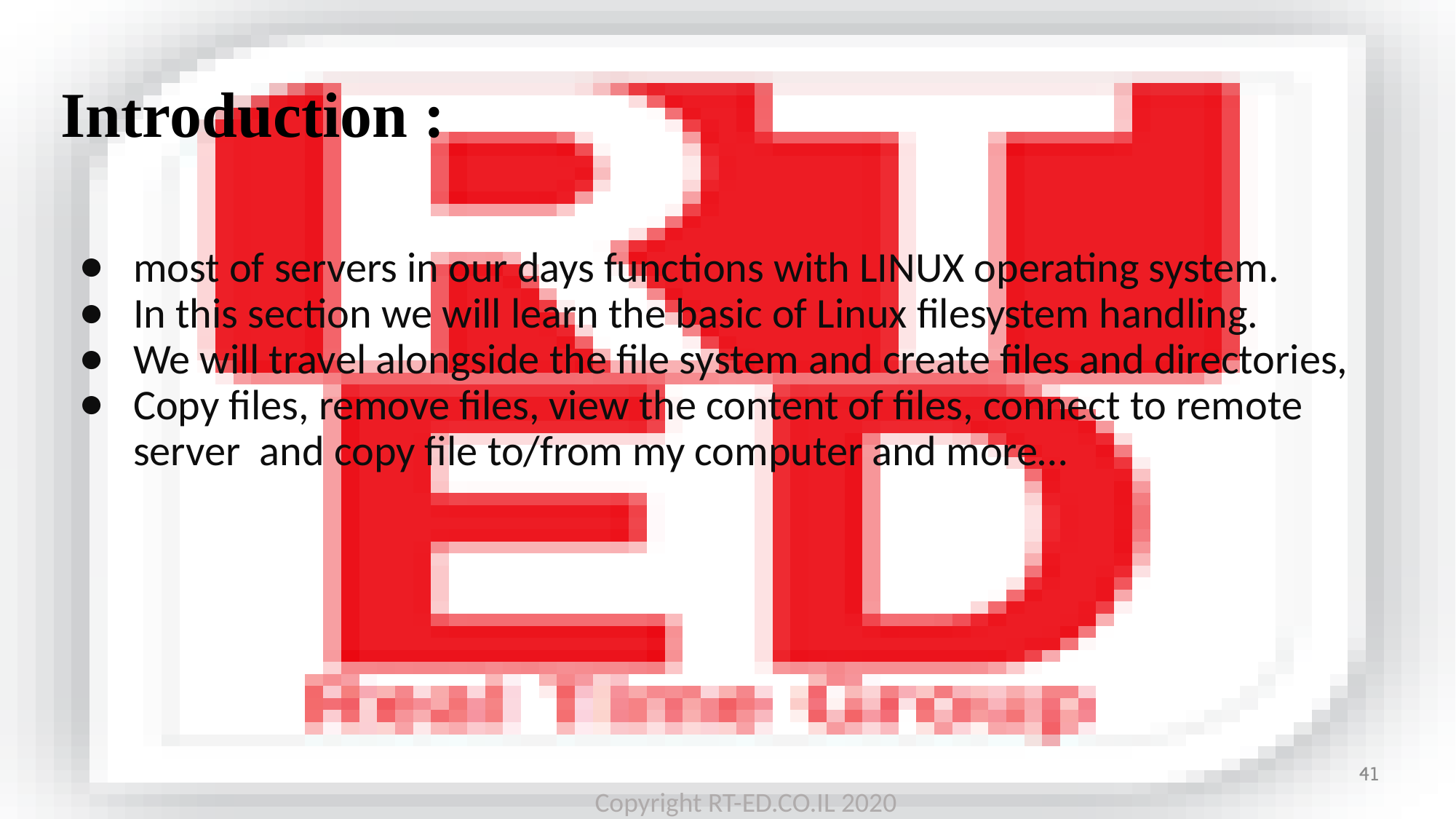

# Introduction :

most of servers in our days functions with LINUX operating system.
In this section we will learn the basic of Linux filesystem handling.
We will travel alongside the file system and create files and directories,
Copy files, remove files, view the content of files, connect to remote server  and copy file to/from my computer and more…

41
Copyright RT-ED.CO.IL 2020